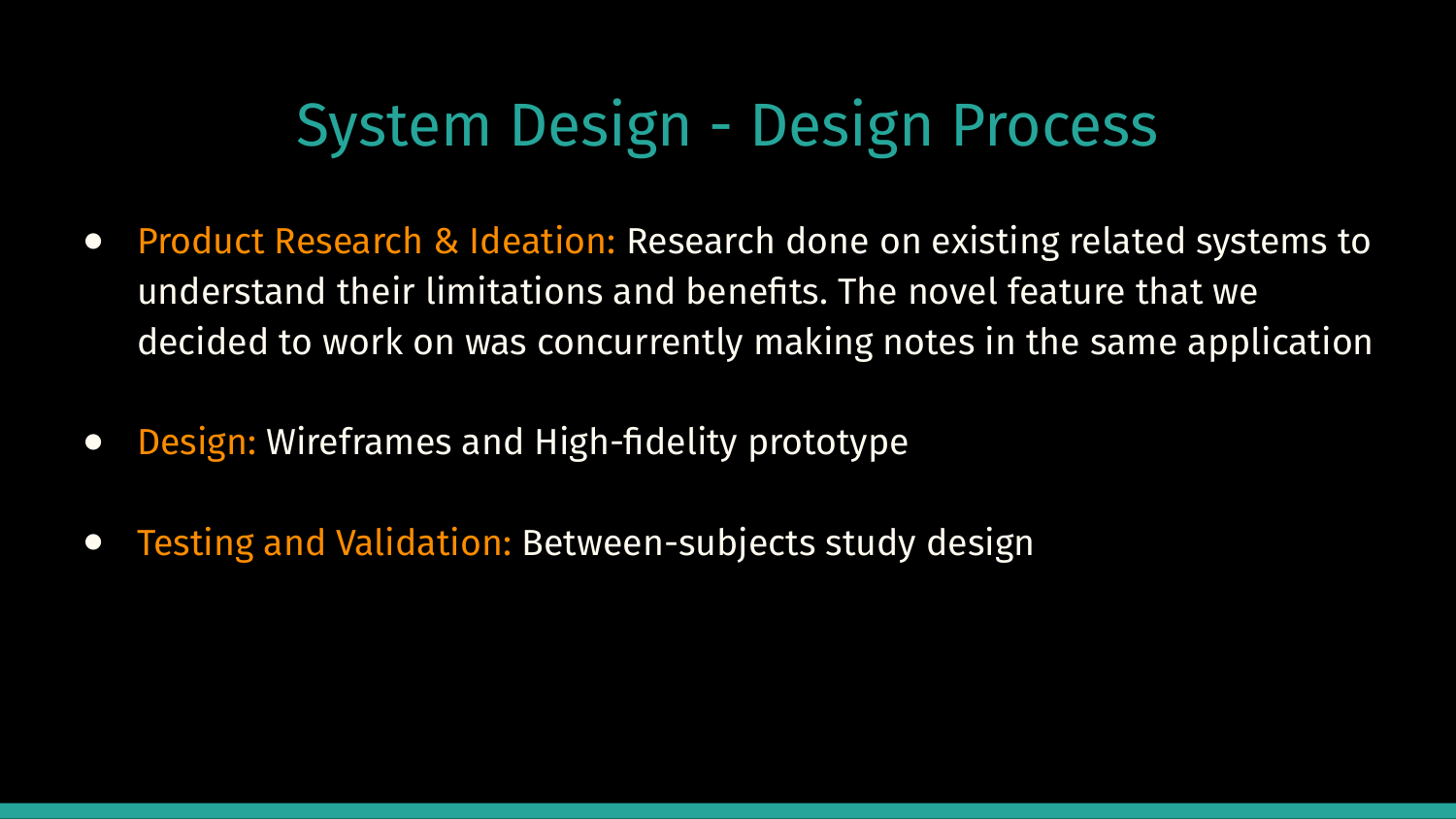

# System Design - Design Process
Product Research & Ideation: Research done on existing related systems to understand their limitations and benefits. The novel feature that we decided to work on was concurrently making notes in the same application

Design: Wireframes and High-fidelity prototype

Testing and Validation: Between-subjects study design